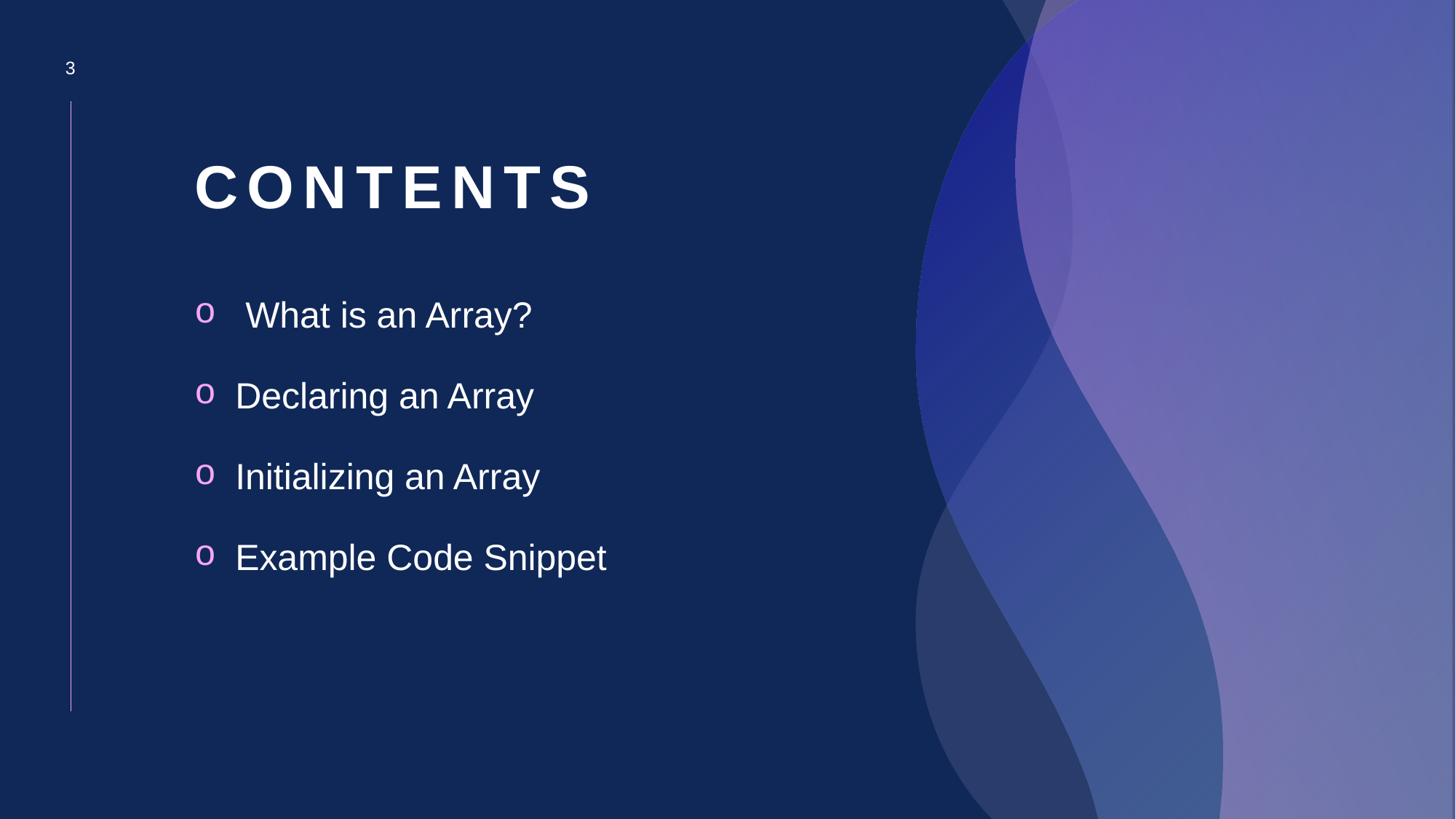

3
# CONTENTS
 What is an Array?
Declaring an Array
Initializing an Array
Example Code Snippet